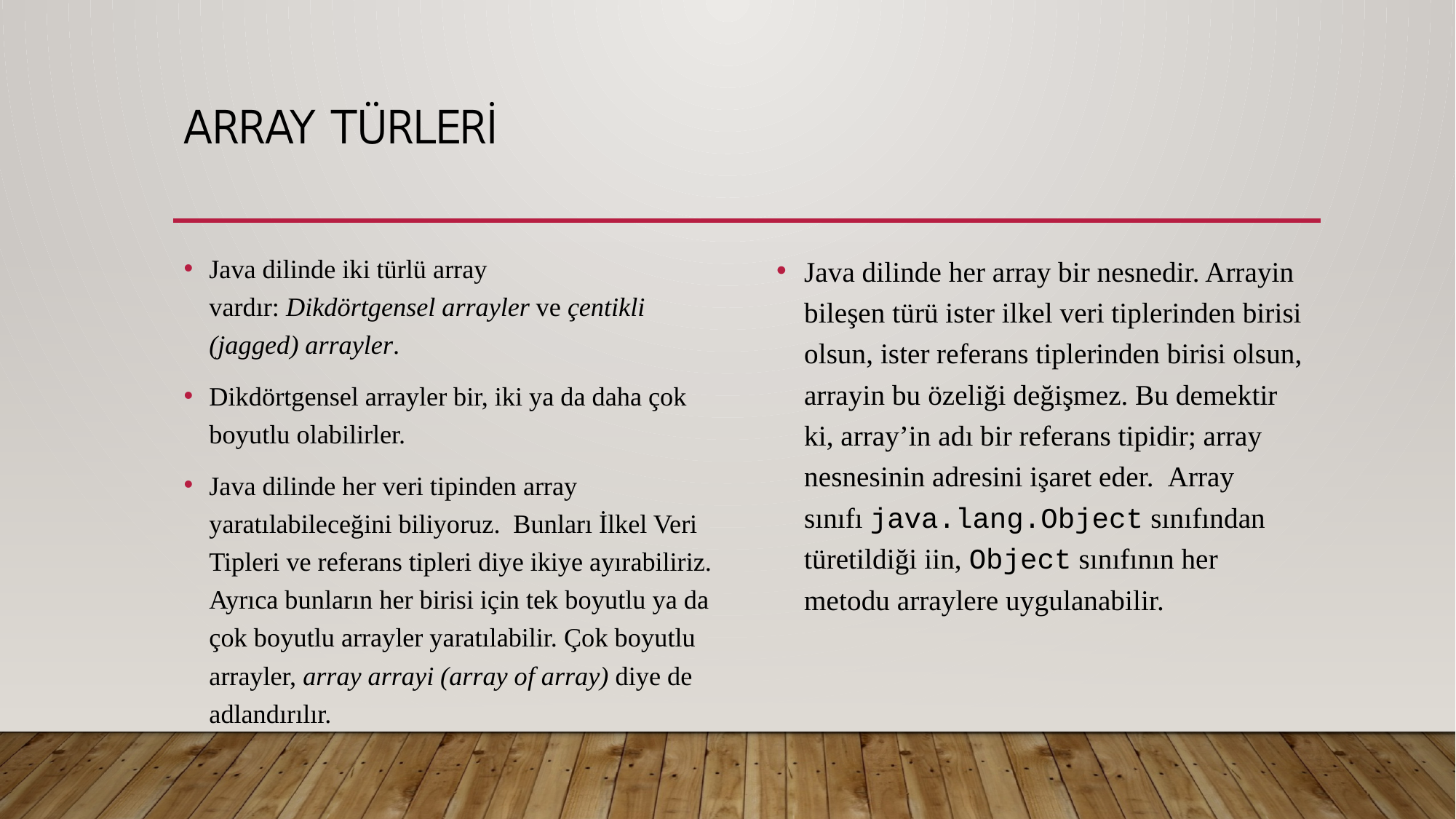

34
# Array Türleri
Java dilinde iki türlü array vardır: Dikdörtgensel arrayler ve çentikli (jagged) arrayler.
Dikdörtgensel arrayler bir, iki ya da daha çok boyutlu olabilirler.
Java dilinde her veri tipinden array yaratılabileceğini biliyoruz.  Bunları İlkel Veri Tipleri ve referans tipleri diye ikiye ayırabiliriz. Ayrıca bunların her birisi için tek boyutlu ya da çok boyutlu arrayler yaratılabilir. Çok boyutlu arrayler, array arrayi (array of array) diye de adlandırılır.
Java dilinde her array bir nesnedir. Arrayin bileşen türü ister ilkel veri tiplerinden birisi olsun, ister referans tiplerinden birisi olsun, arrayin bu özeliği değişmez. Bu demektir ki, array’in adı bir referans tipidir; array nesnesinin adresini işaret eder.  Array sınıfı java.lang.Object sınıfından türetildiği iin, Object sınıfının her metodu arraylere uygulanabilir.